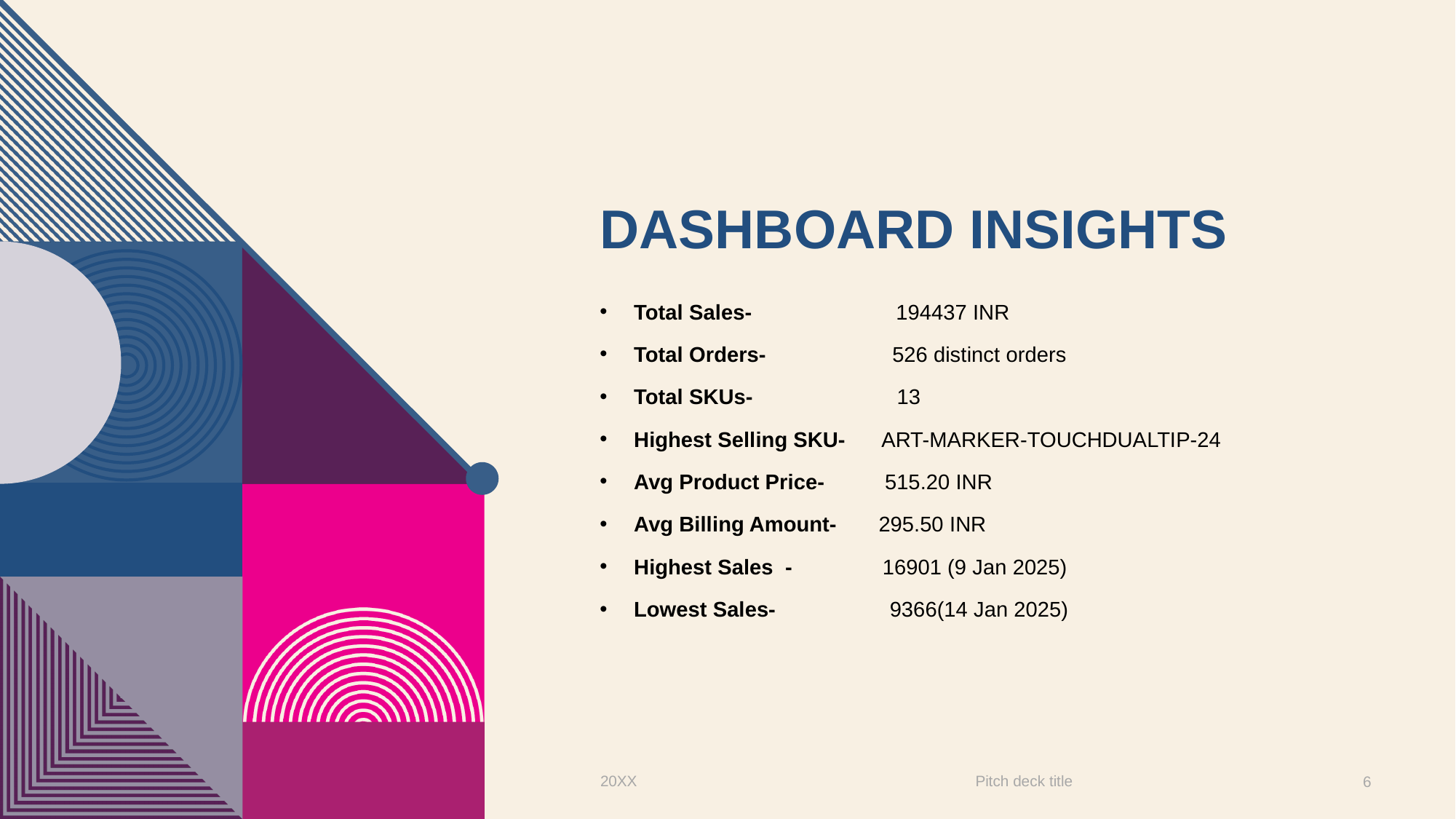

# Dashboard insights
Total Sales-                        194437 INR
Total Orders-                     526 distinct orders
Total SKUs-                        13
Highest Selling SKU-      ART-MARKER-TOUCHDUALTIP-24
Avg Product Price-          515.20 INR
Avg Billing Amount-       295.50 INR
Highest Sales  -               16901 (9 Jan 2025)
Lowest Sales-                   9366(14 Jan 2025)
Pitch deck title
20XX
6